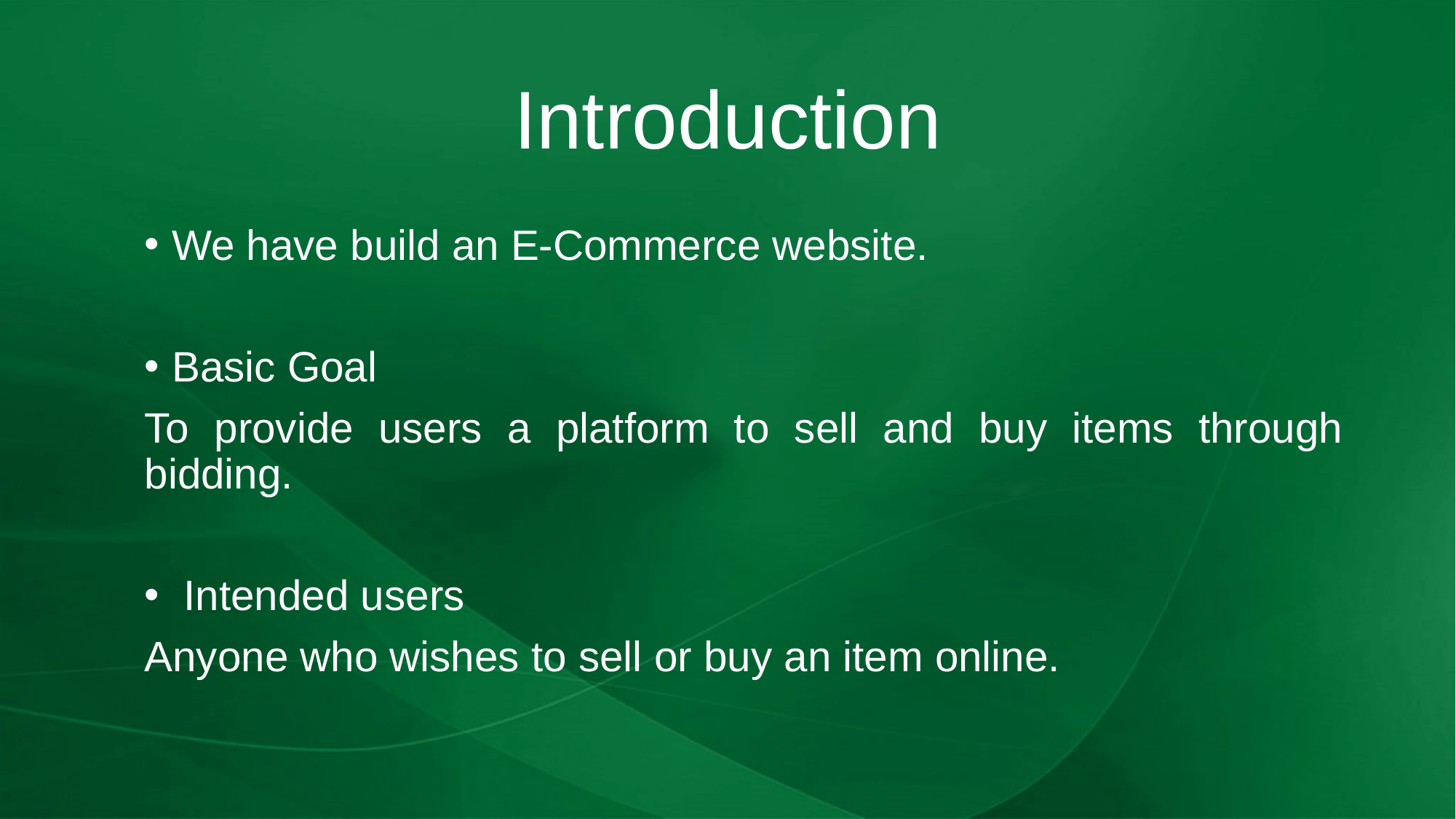

# Introduction
We have build an E-Commerce website.

Basic Goal
To provide users a platform to sell and buy items through bidding.

 Intended users
Anyone who wishes to sell or buy an item online.